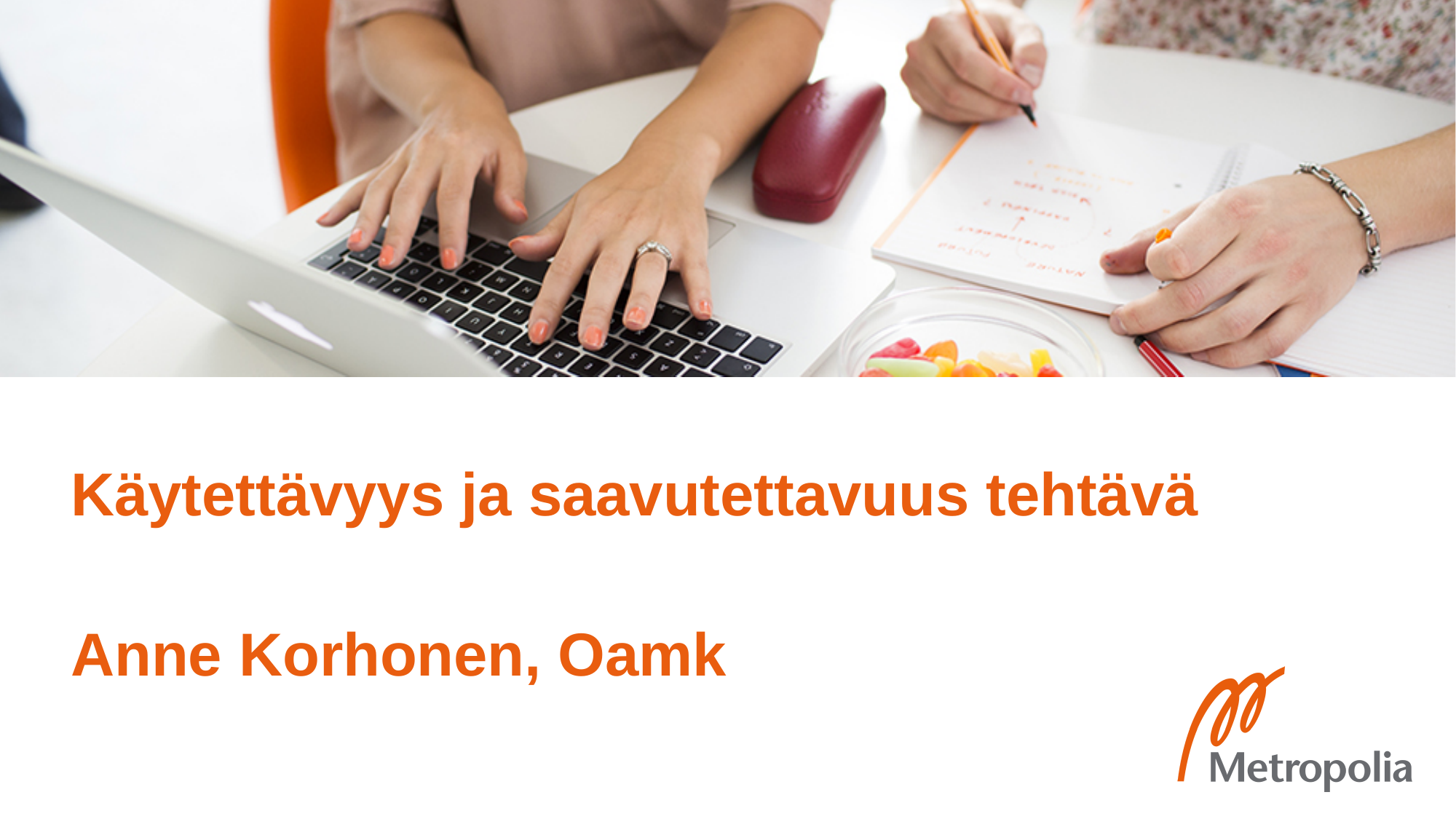

# Käytettävyys ja saavutettavuus tehtävä Anne Korhonen, Oamk